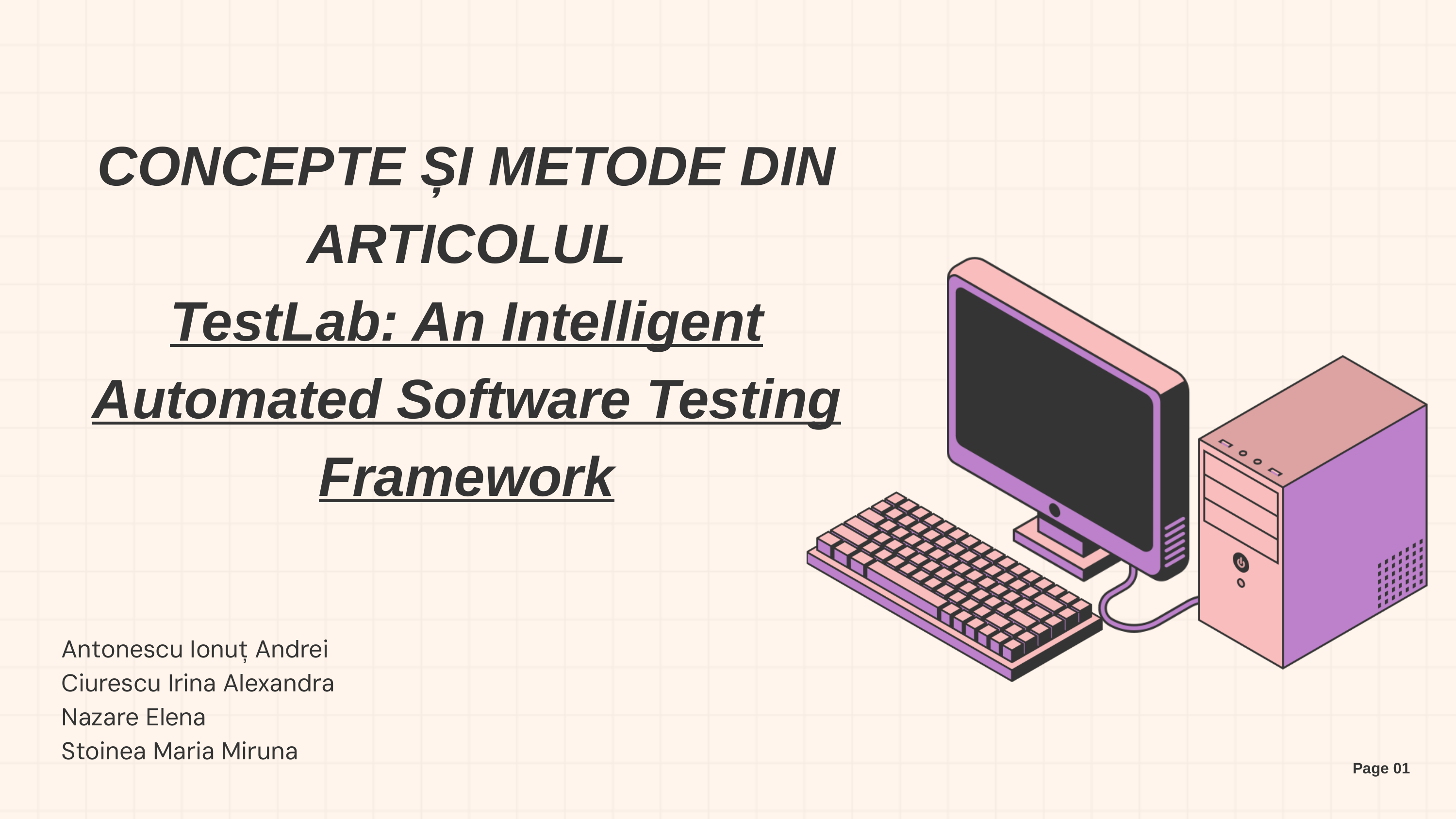

CONCEPTE ȘI METODE DIN ARTICOLUL
TestLab: An Intelligent Automated Software Testing Framework

Antonescu Ionuț Andrei
Ciurescu Irina Alexandra
Nazare Elena
Stoinea Maria Miruna
Page 01